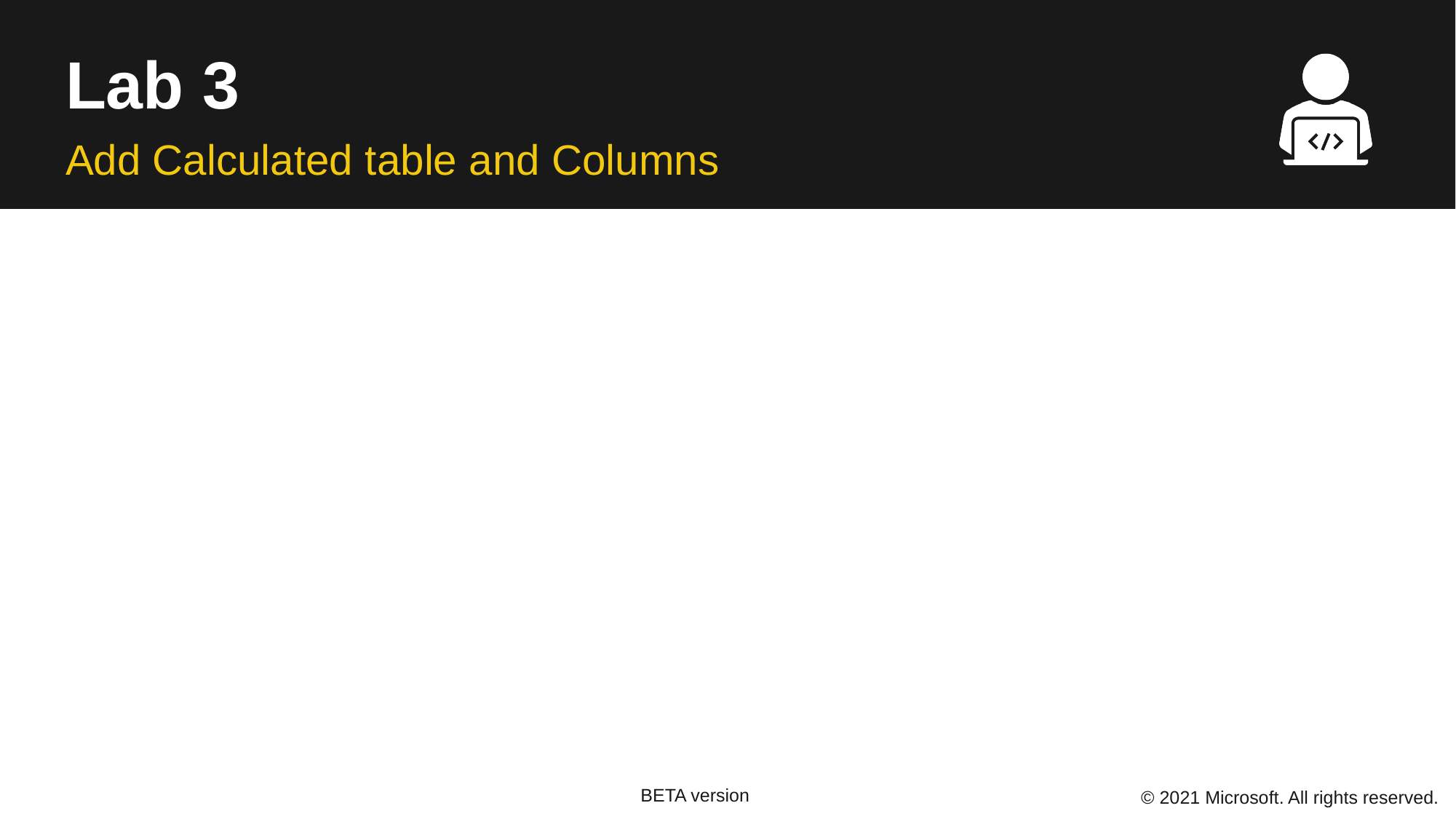

# Lab 3
Add Calculated table and Columns

© 2021 Microsoft. All rights reserved.